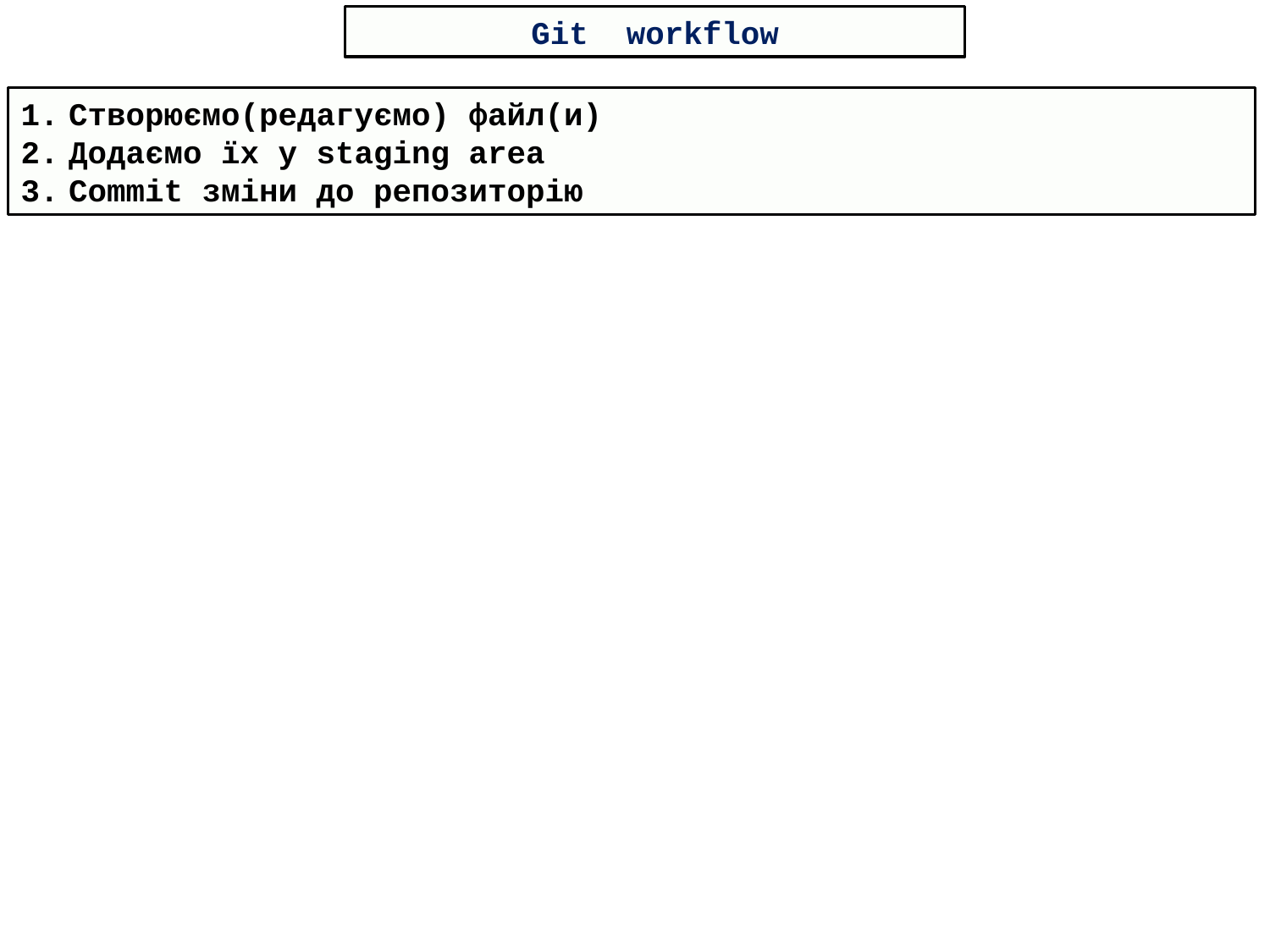

Git  workflow
Створюємо(редагуємо) файл(и)
Додаємо їх у staging area
Commit зміни до репозиторію